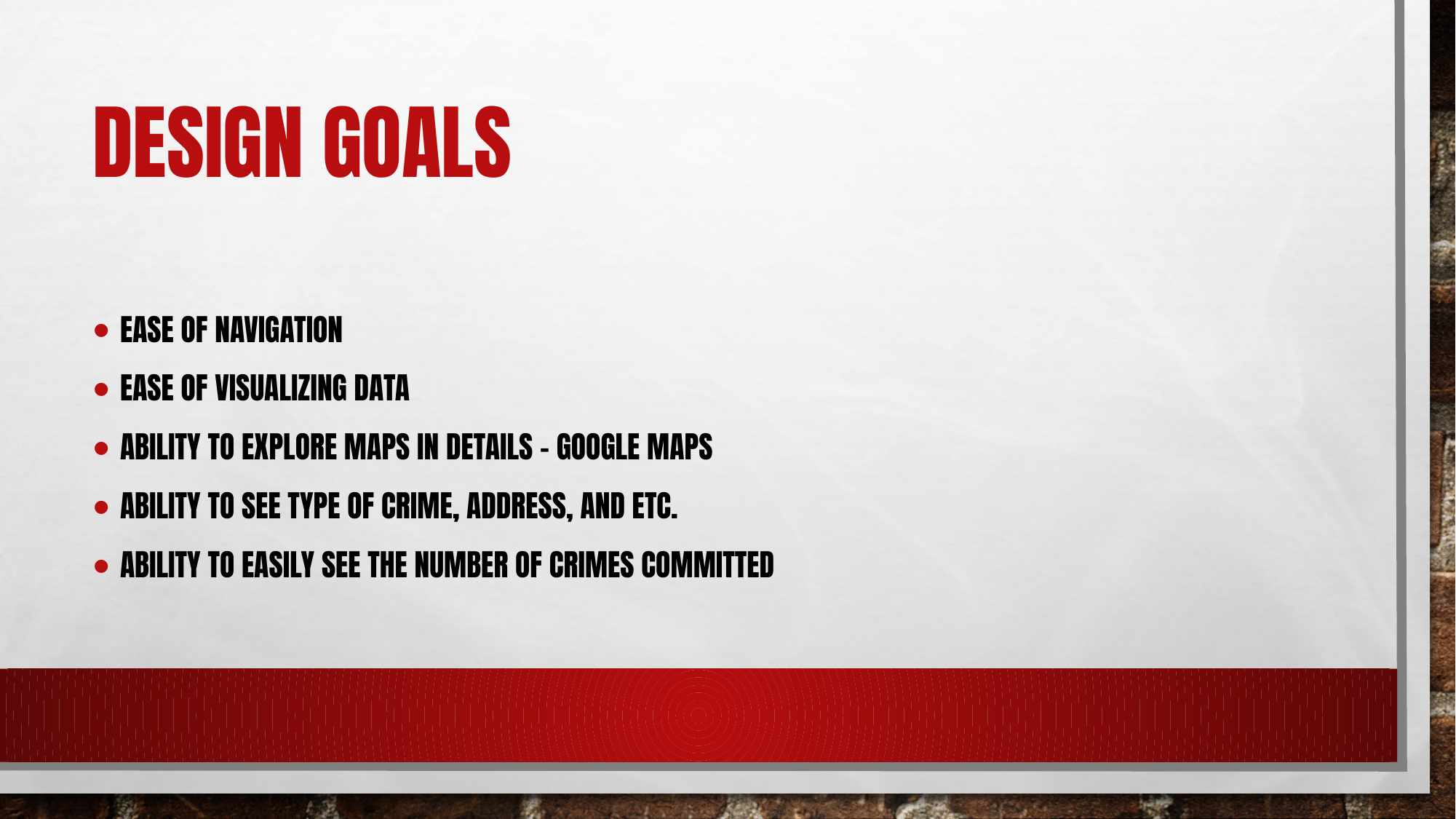

# Design goals
Ease of navigation
Ease of visualizing data
Ability to explore maps in details – Google Maps
Ability to see type of crime, address, and etc.
Ability to easily see the number of crimes committed